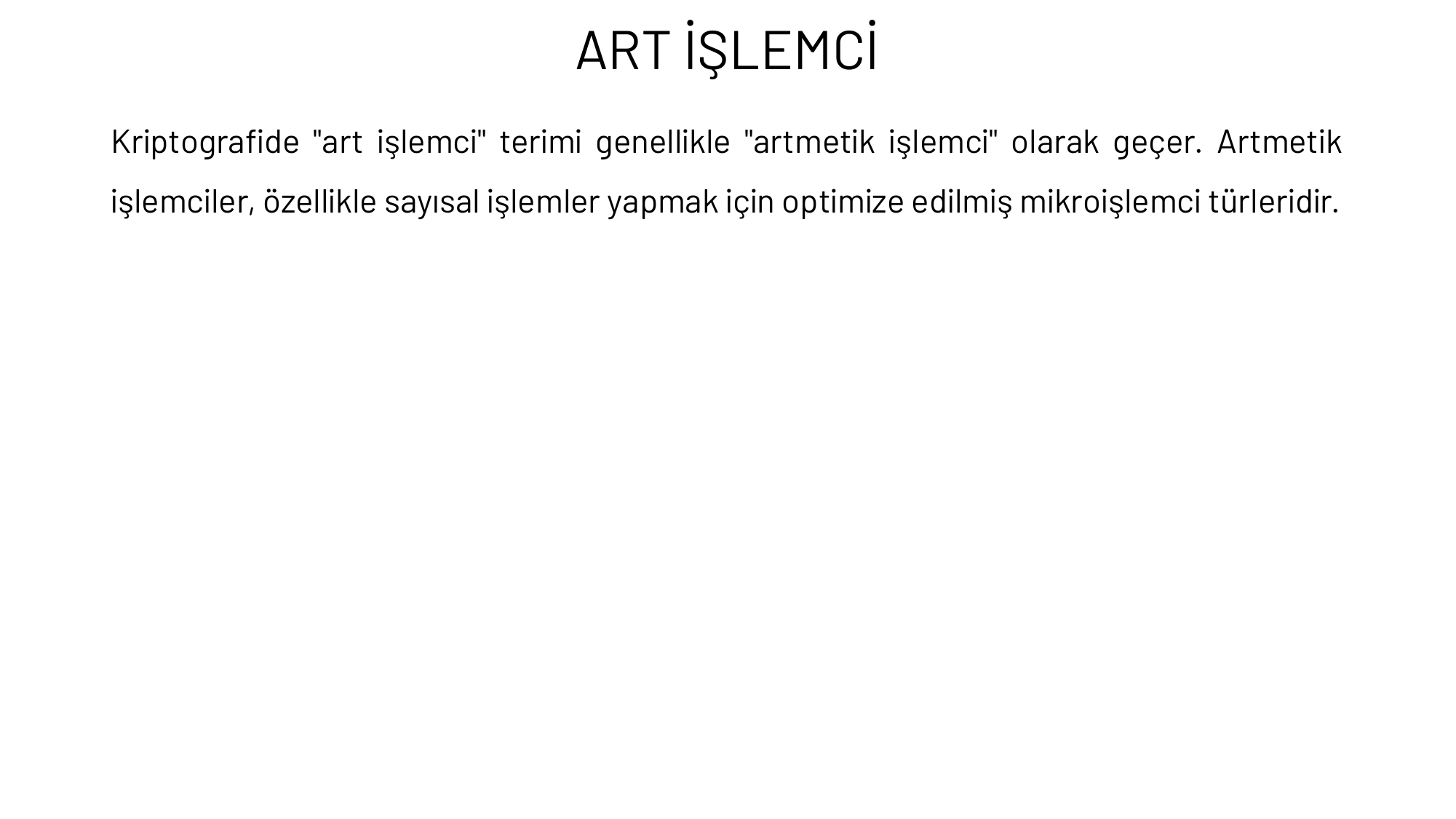

# ART İŞLEMCİ
Kriptografide "art işlemci" terimi genellikle "artmetik işlemci" olarak geçer. Artmetik işlemciler, özellikle sayısal işlemler yapmak için optimize edilmiş mikroişlemci türleridir.